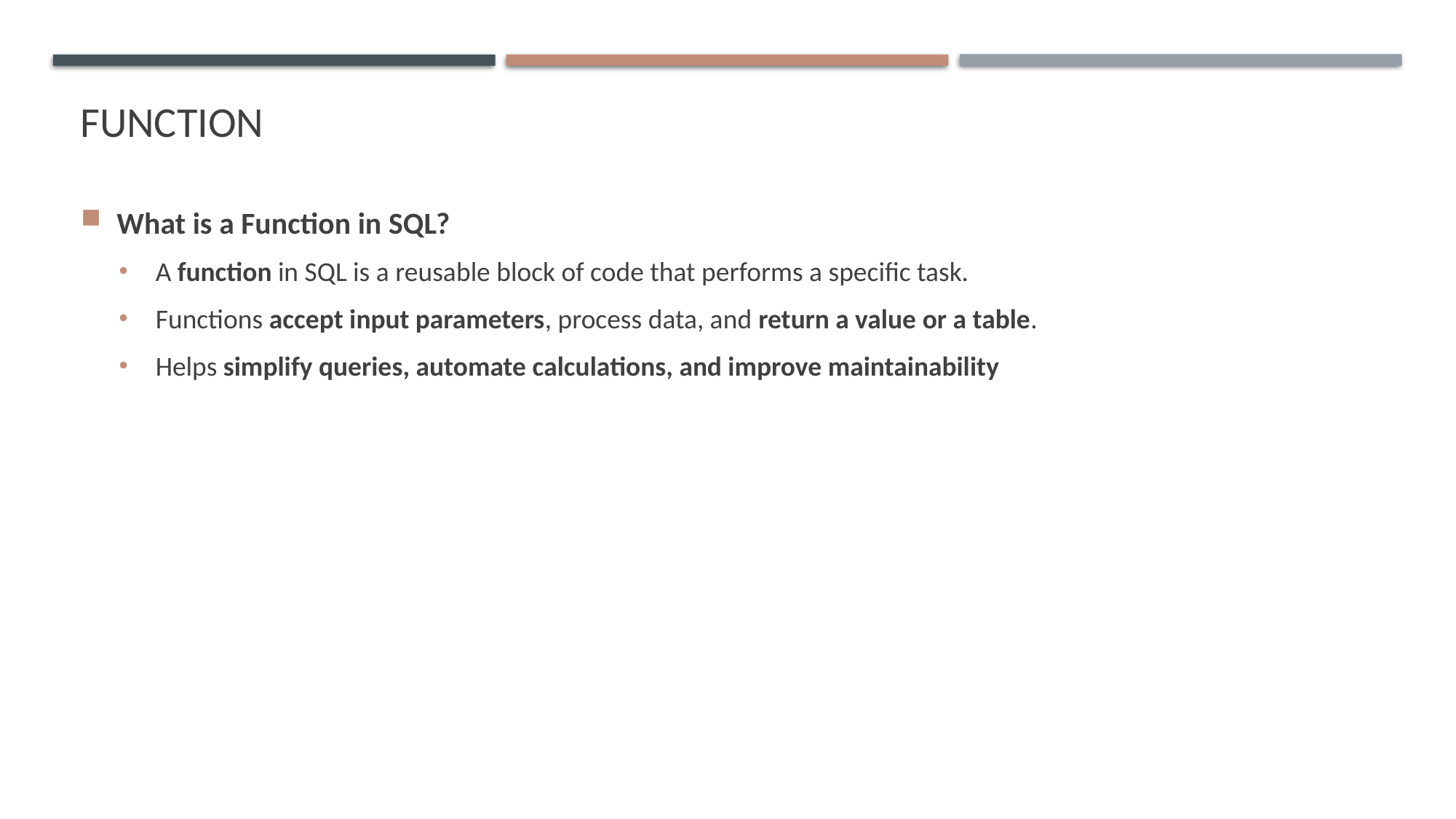

# FUNCTION
What is a Function in SQL?
A function in SQL is a reusable block of code that performs a specific task.
Functions accept input parameters, process data, and return a value or a table.
Helps simplify queries, automate calculations, and improve maintainability